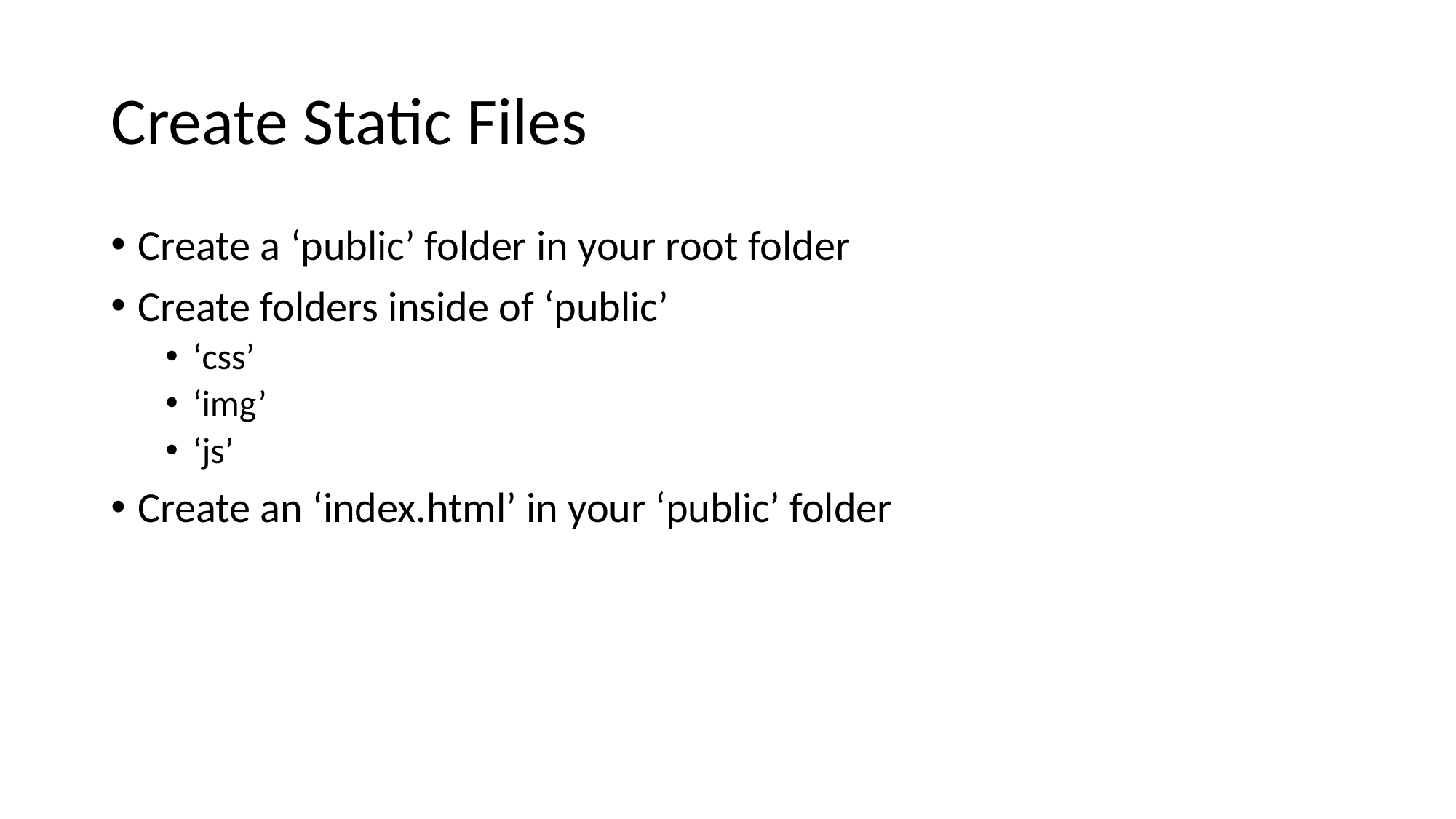

# Create Static Files
Create a ‘public’ folder in your root folder
Create folders inside of ‘public’
‘css’
‘img’
‘js’
Create an ‘index.html’ in your ‘public’ folder